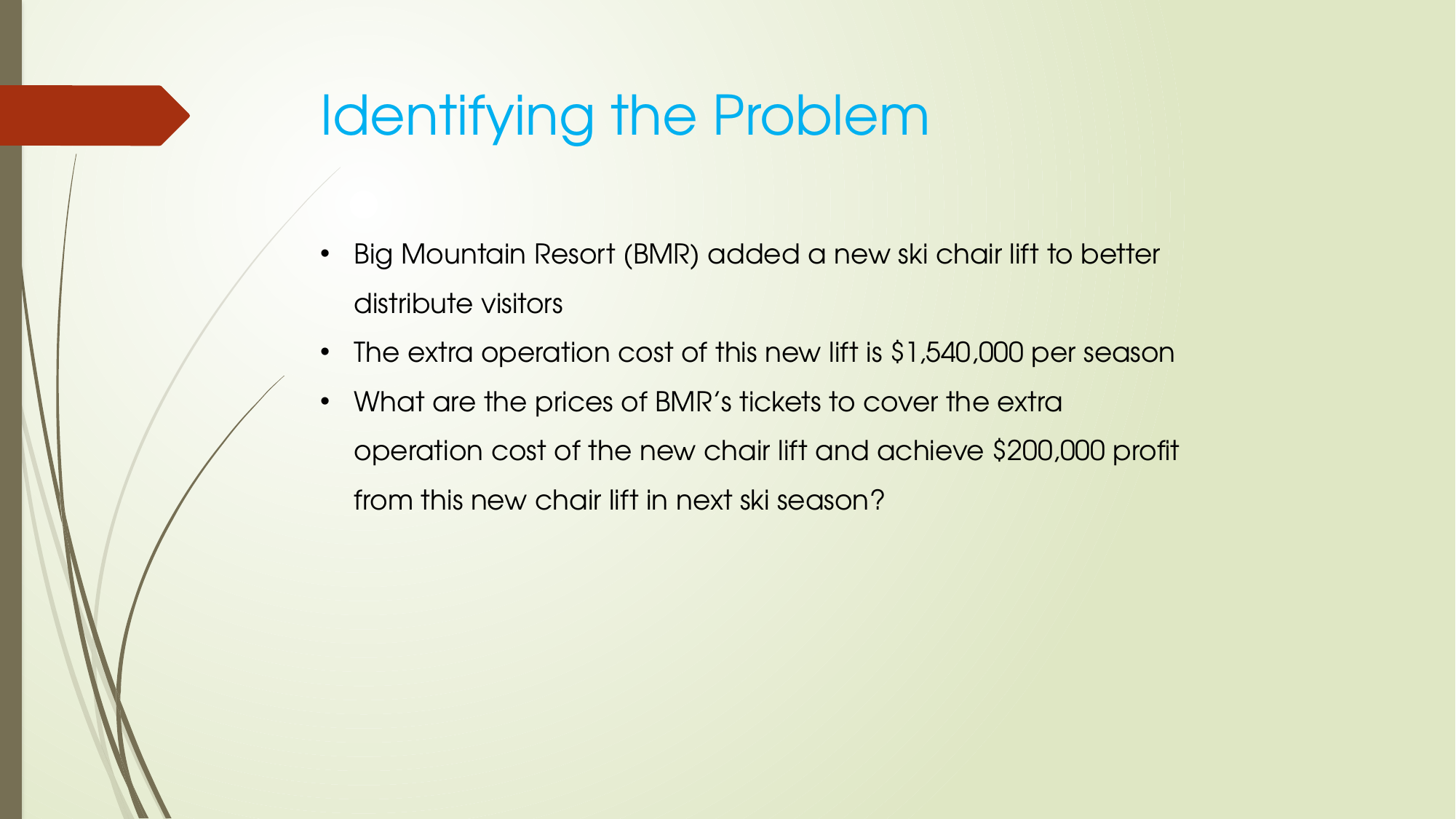

# Identifying the Problem
Big Mountain Resort (BMR) added a new ski chair lift to better distribute visitors
The extra operation cost of this new lift is $1,540,000 per season
What are the prices of BMR’s tickets to cover the extra operation cost of the new chair lift and achieve $200,000 profit from this new chair lift in next ski season?